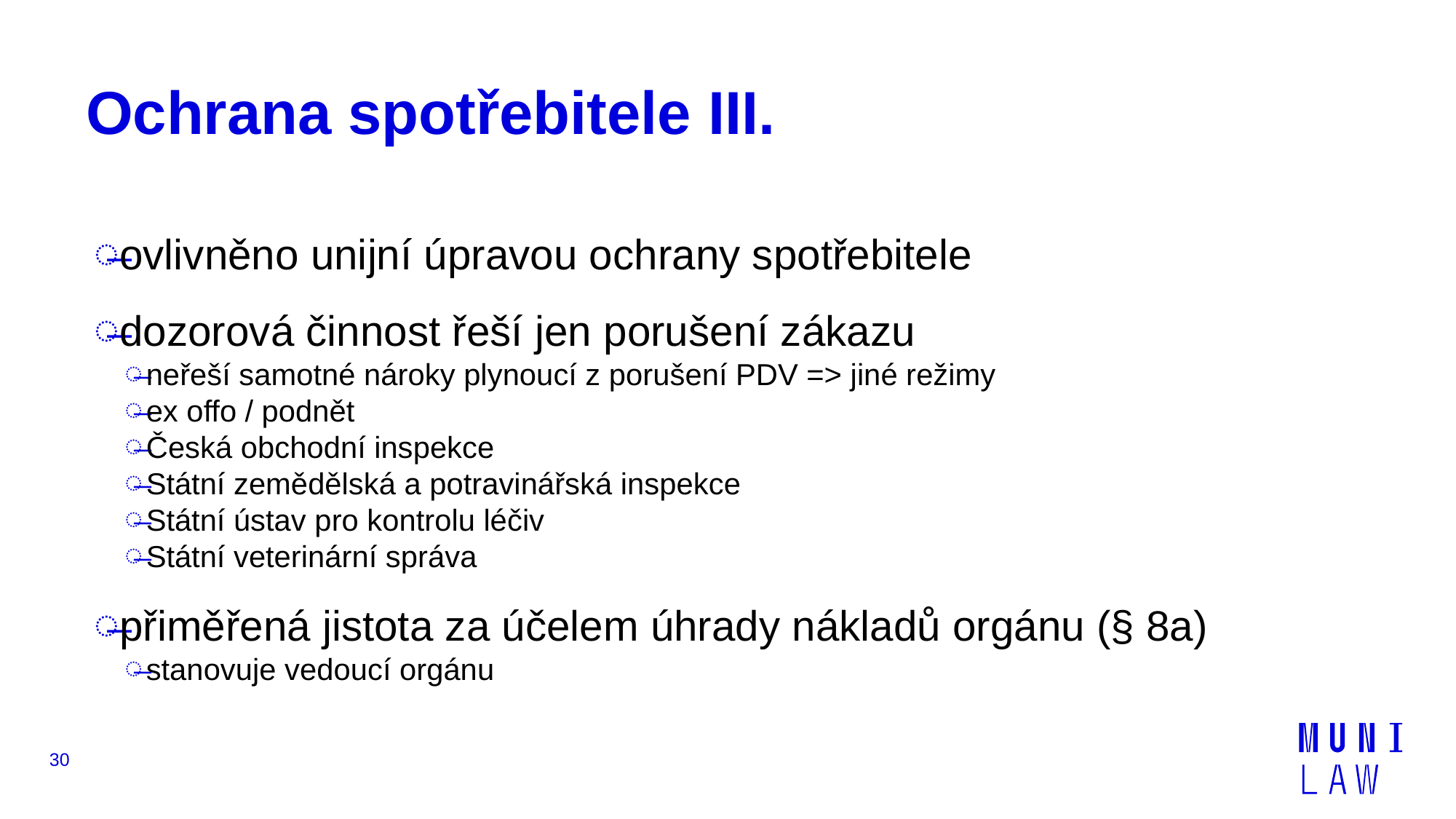

# Ochrana spotřebitele III.
ovlivněno unijní úpravou ochrany spotřebitele
dozorová činnost řeší jen porušení zákazu
neřeší samotné nároky plynoucí z porušení PDV => jiné režimy
ex offo / podnět
Česká obchodní inspekce
Státní zemědělská a potravinářská inspekce
Státní ústav pro kontrolu léčiv
Státní veterinární správa
přiměřená jistota za účelem úhrady nákladů orgánu (§ 8a)
stanovuje vedoucí orgánu
30